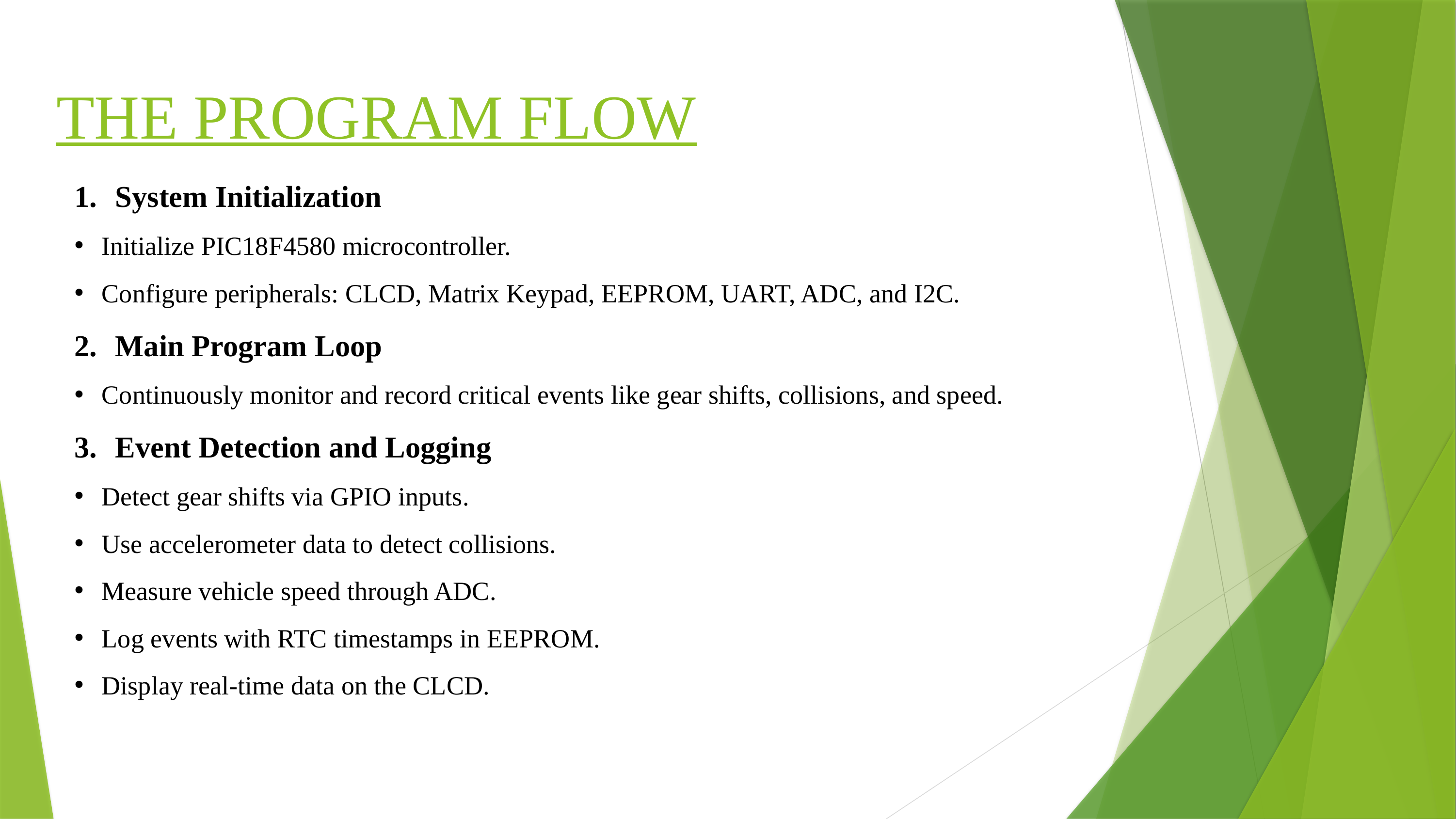

# THE PROGRAM FLOW
System Initialization
Initialize PIC18F4580 microcontroller.
Configure peripherals: CLCD, Matrix Keypad, EEPROM, UART, ADC, and I2C.
Main Program Loop
Continuously monitor and record critical events like gear shifts, collisions, and speed.
Event Detection and Logging
Detect gear shifts via GPIO inputs.
Use accelerometer data to detect collisions.
Measure vehicle speed through ADC.
Log events with RTC timestamps in EEPROM.
Display real-time data on the CLCD.